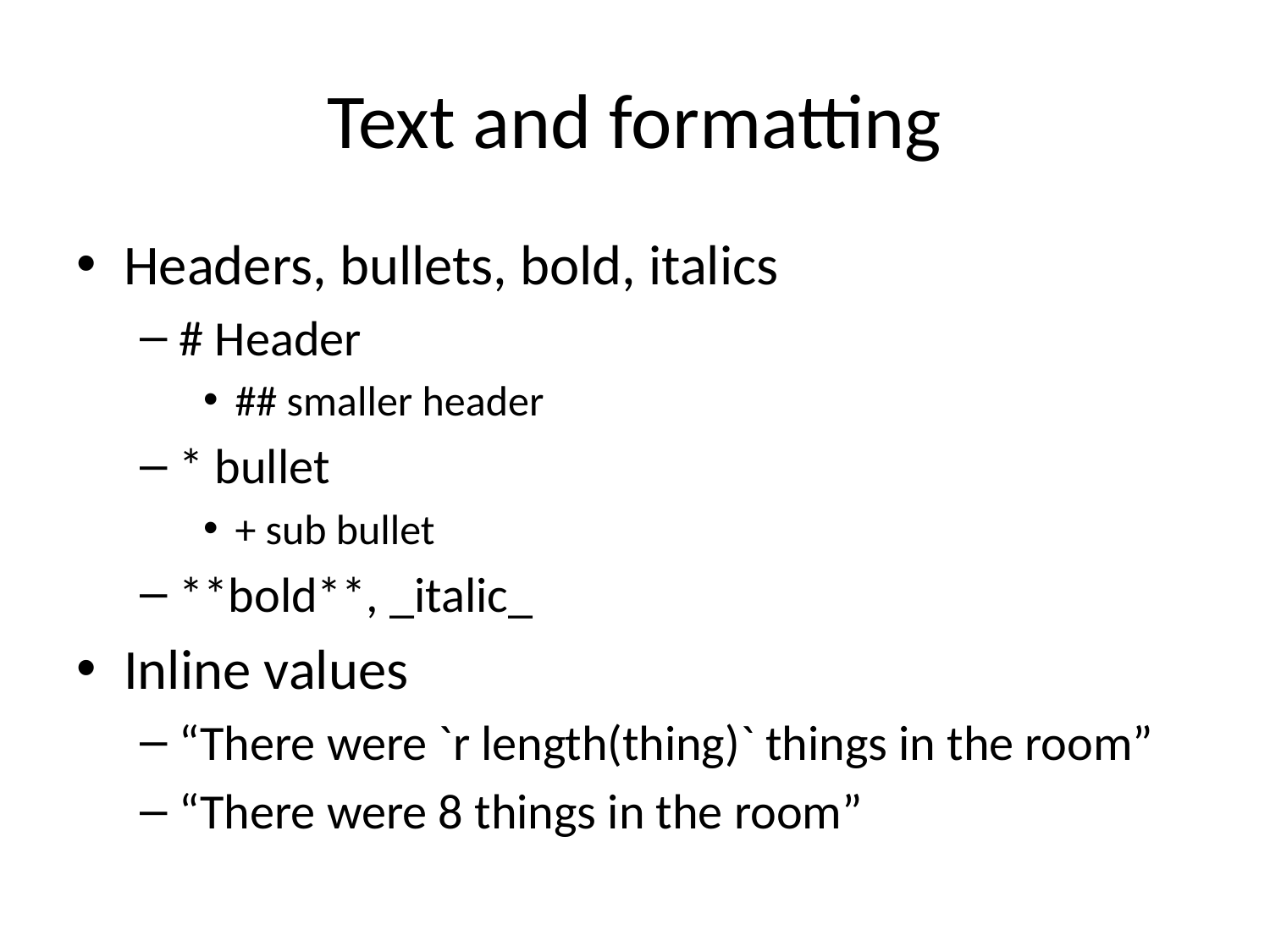

# Text and formatting
Headers, bullets, bold, italics
# Header
## smaller header
* bullet
+ sub bullet
**bold**, _italic_
Inline values
“There were `r length(thing)` things in the room”
“There were 8 things in the room”